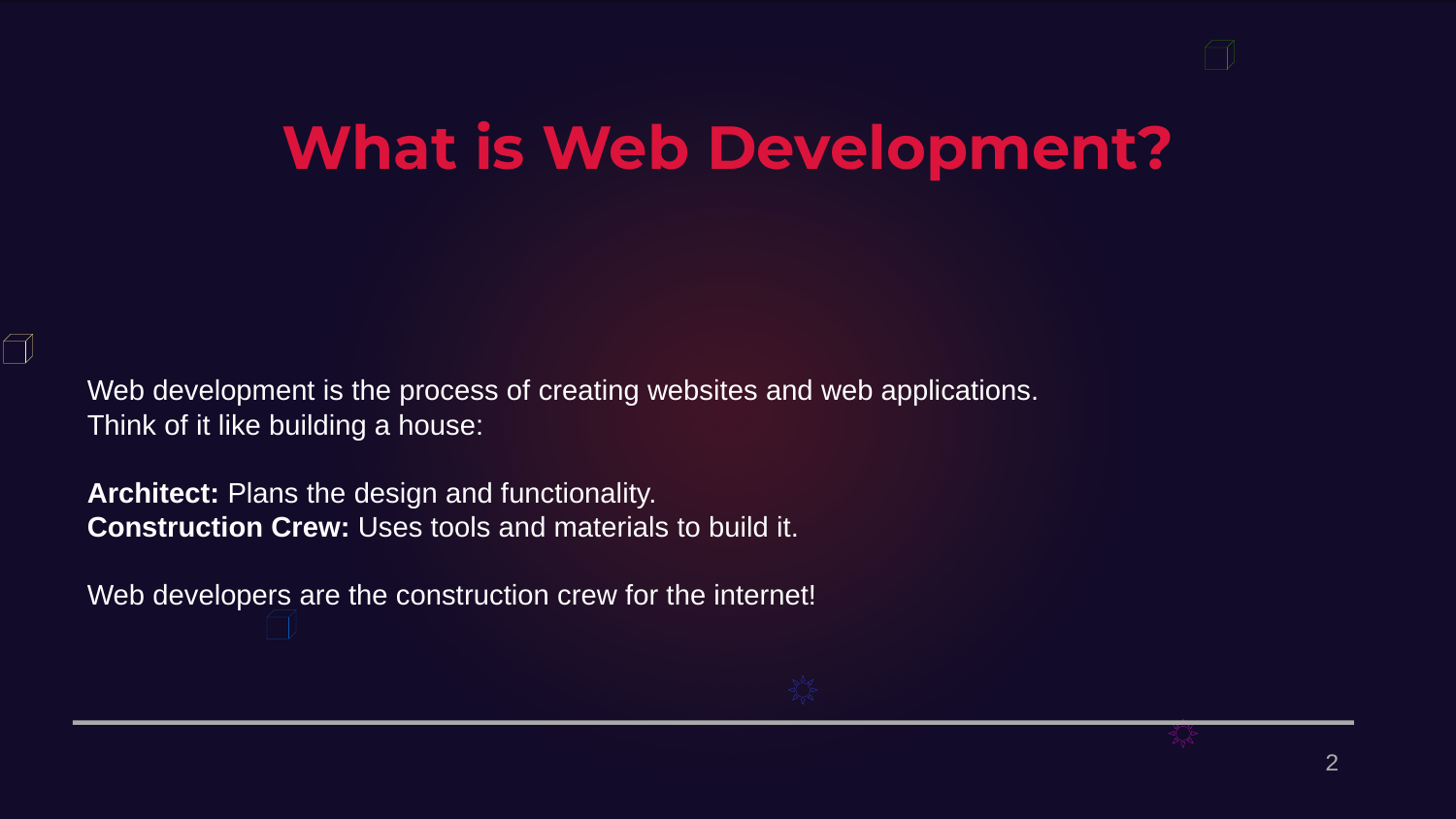

What is Web Development?
Web development is the process of creating websites and web applications.
Think of it like building a house:

Architect: Plans the design and functionality.
Construction Crew: Uses tools and materials to build it.

Web developers are the construction crew for the internet!

2